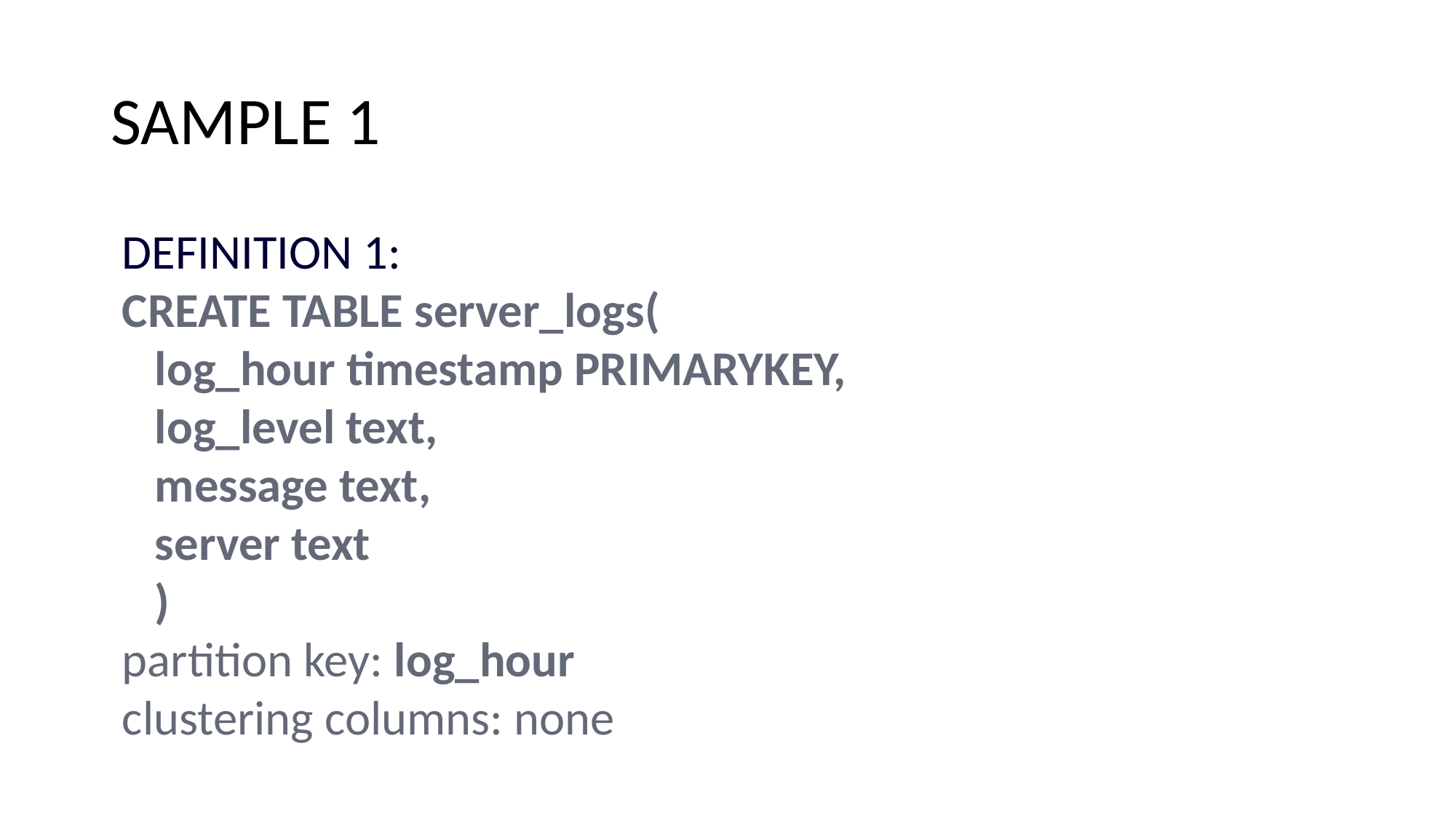

# SAMPLE 1
DEFINITION 1:
CREATE TABLE server_logs(
   log_hour timestamp PRIMARYKEY,
   log_level text,
   message text,
   server text
   )
partition key: log_hour
clustering columns: none